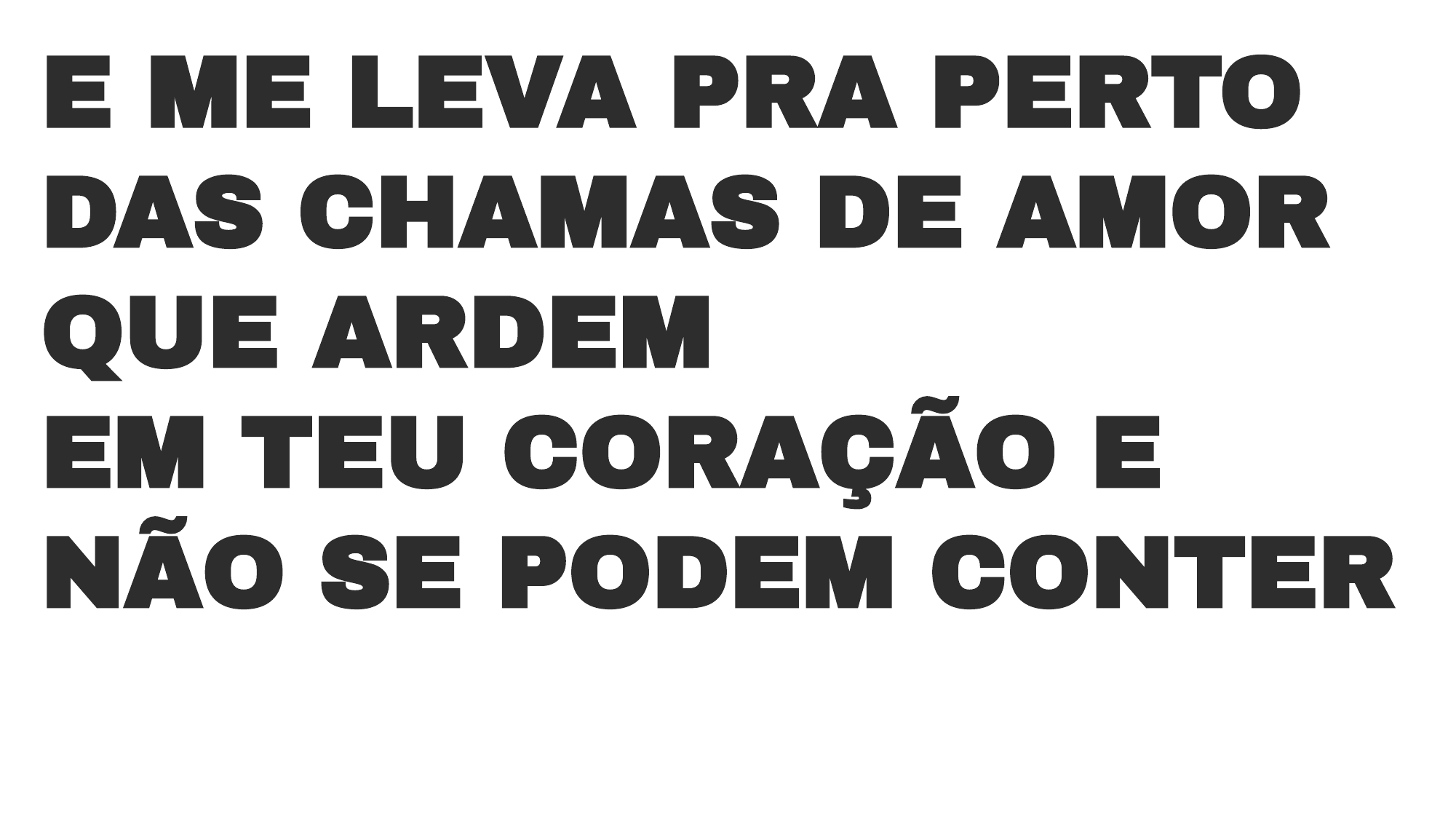

E ME LEVA PRA PERTO
DAS CHAMAS DE AMOR QUE ARDEM
EM TEU CORAÇÃO E NÃO SE PODEM CONTER